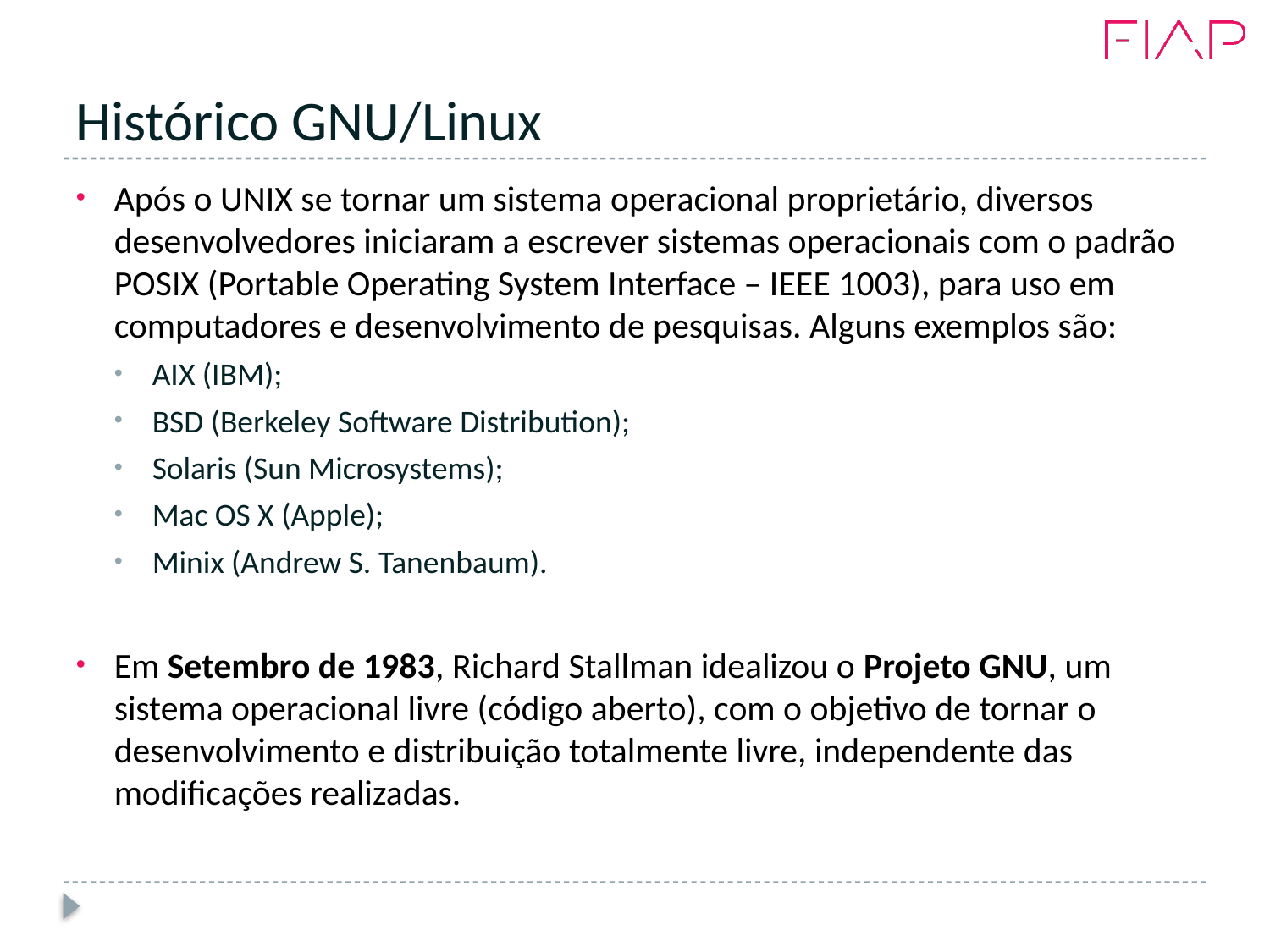

# Histórico GNU/Linux
Após o UNIX se tornar um sistema operacional proprietário, diversos desenvolvedores iniciaram a escrever sistemas operacionais com o padrão POSIX (Portable Operating System Interface – IEEE 1003), para uso em computadores e desenvolvimento de pesquisas. Alguns exemplos são:
AIX (IBM);
BSD (Berkeley Software Distribution);
Solaris (Sun Microsystems);
Mac OS X (Apple);
Minix (Andrew S. Tanenbaum).

Em Setembro de 1983, Richard Stallman idealizou o Projeto GNU, um sistema operacional livre (código aberto), com o objetivo de tornar o desenvolvimento e distribuição totalmente livre, independente das modificações realizadas.